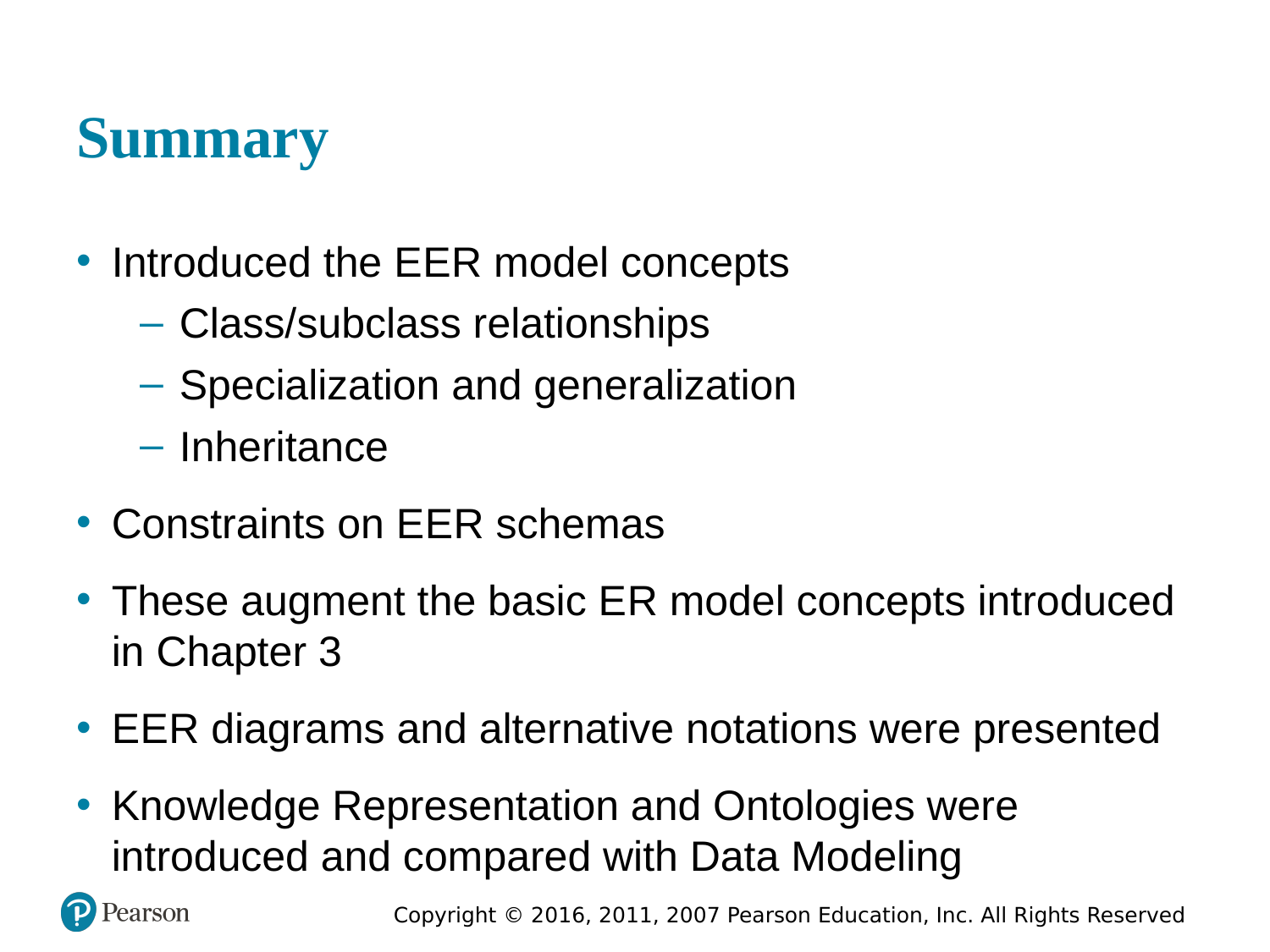

# Summary
Introduced the E E R model concepts
Class/subclass relationships
Specialization and generalization
Inheritance
Constraints on E E R schemas
These augment the basic E R model concepts introduced in Chapter 3
E E R diagrams and alternative notations were presented
Knowledge Representation and Ontologies were introduced and compared with Data Modeling